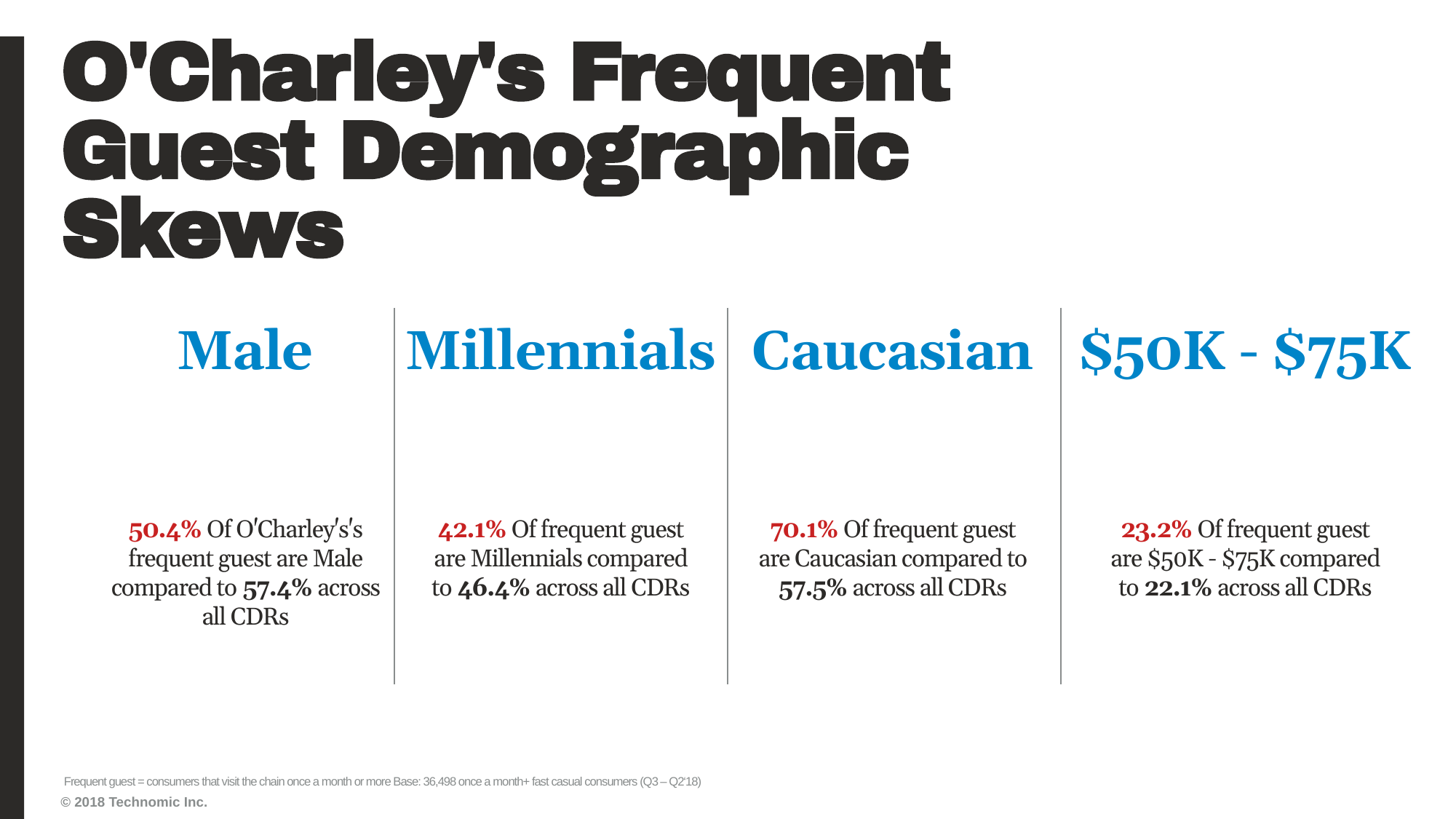

# O'Charley's Frequent Guest Demographic Skews
Male
Millennials
Caucasian
$50K - $75K
50.4% Of O'Charley's's frequent guest are Male compared to 57.4% across all CDRs
42.1% Of frequent guest are Millennials compared to 46.4% across all CDRs
70.1% Of frequent guest are Caucasian compared to 57.5% across all CDRs
23.2% Of frequent guest are $50K - $75K compared to 22.1% across all CDRs
Frequent guest = consumers that visit the chain once a month or more Base: 36,498 once a month+ fast casual consumers (Q3 – Q2‘18)